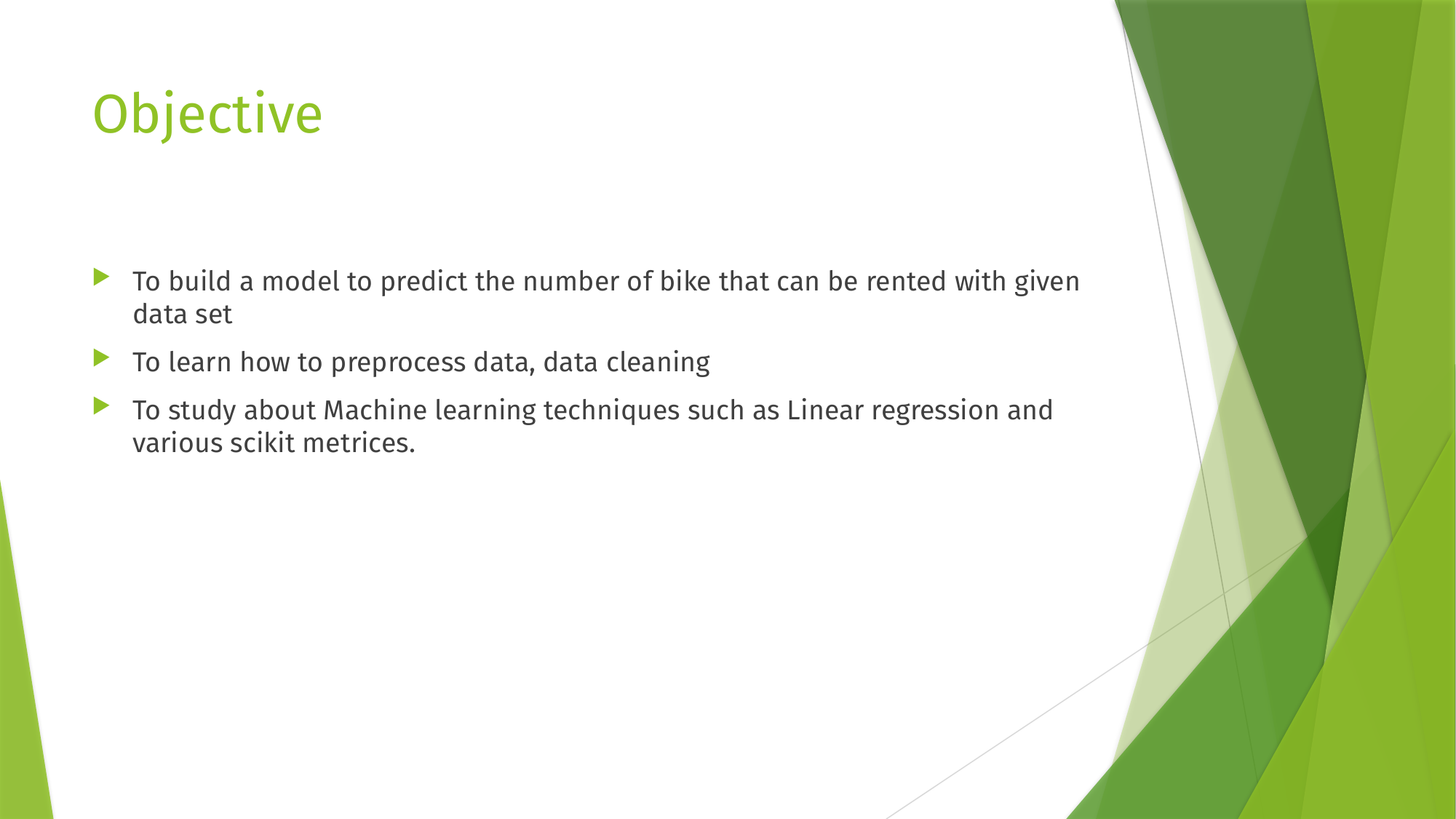

# Objective
To build a model to predict the number of bike that can be rented with given data set
To learn how to preprocess data, data cleaning
To study about Machine learning techniques such as Linear regression and various scikit metrices.